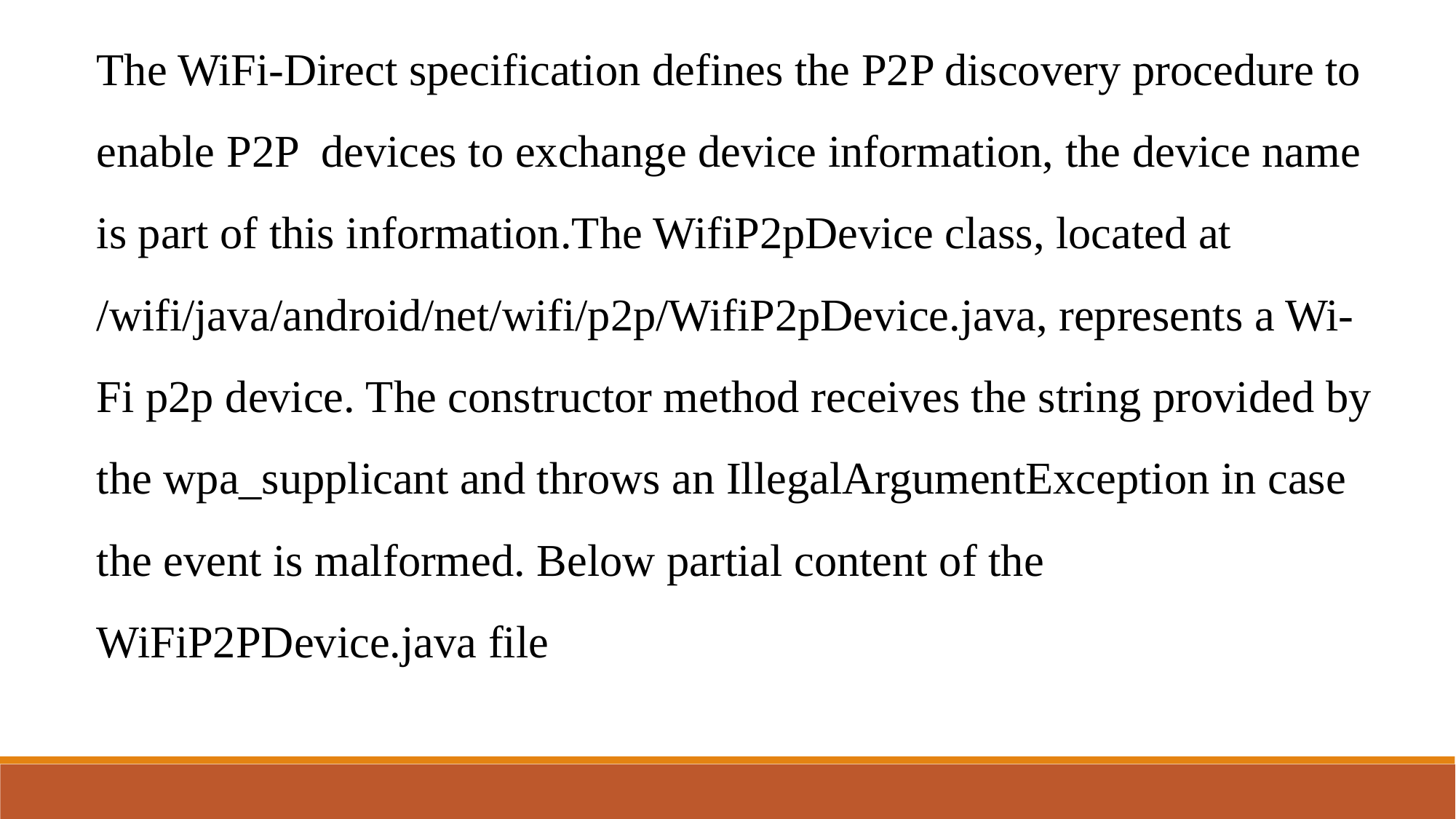

The WiFi-Direct specification defines the P2P discovery procedure to enable P2P  devices to exchange device information, the device name is part of this information.The WifiP2pDevice class, located at
/wifi/java/android/net/wifi/p2p/WifiP2pDevice.java, represents a Wi-Fi p2p device. The constructor method receives the string provided by the wpa_supplicant and throws an IllegalArgumentException in case the event is malformed. Below partial content of the WiFiP2PDevice.java file